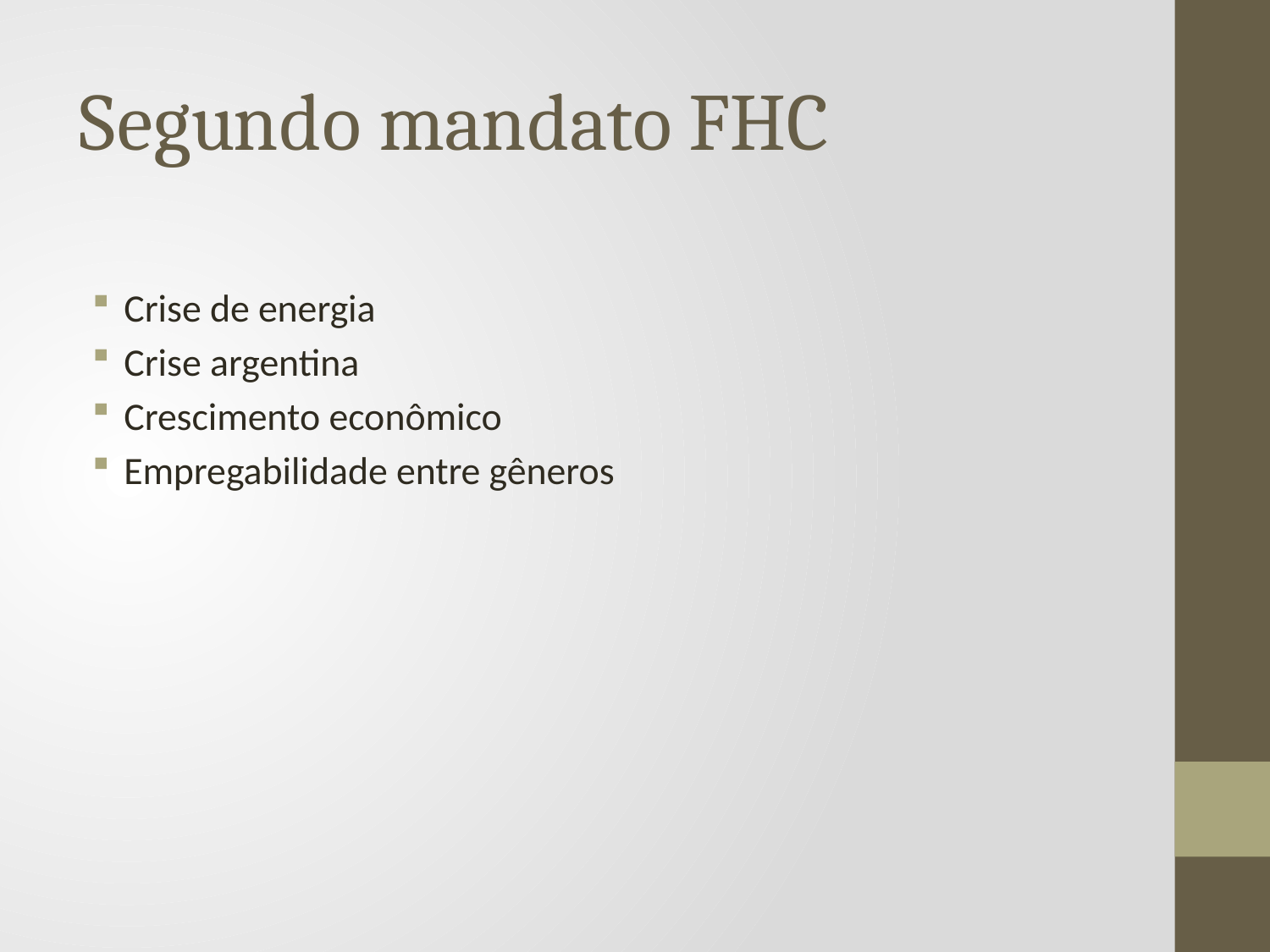

# Segundo mandato FHC

Crise de energia
Crise argentina
Crescimento econômico
Empregabilidade entre gêneros